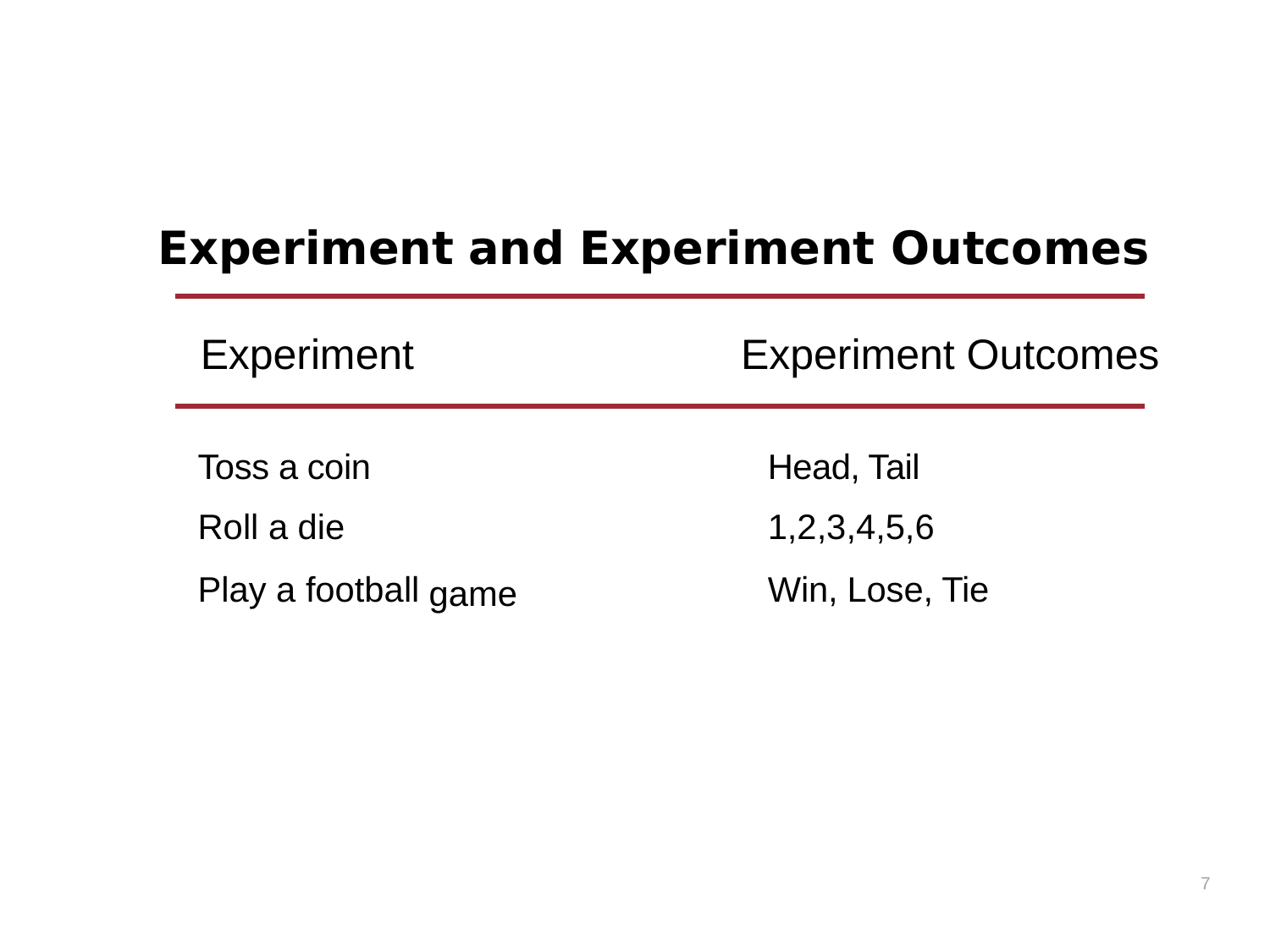

Experiment
and
Experiment Outcomes

Experiment
Experiment Outcomes

Toss a coin
Roll a die
Play a football
Head, Tail
1,2,3,4,5,6
Win, Lose, Tie
game
7